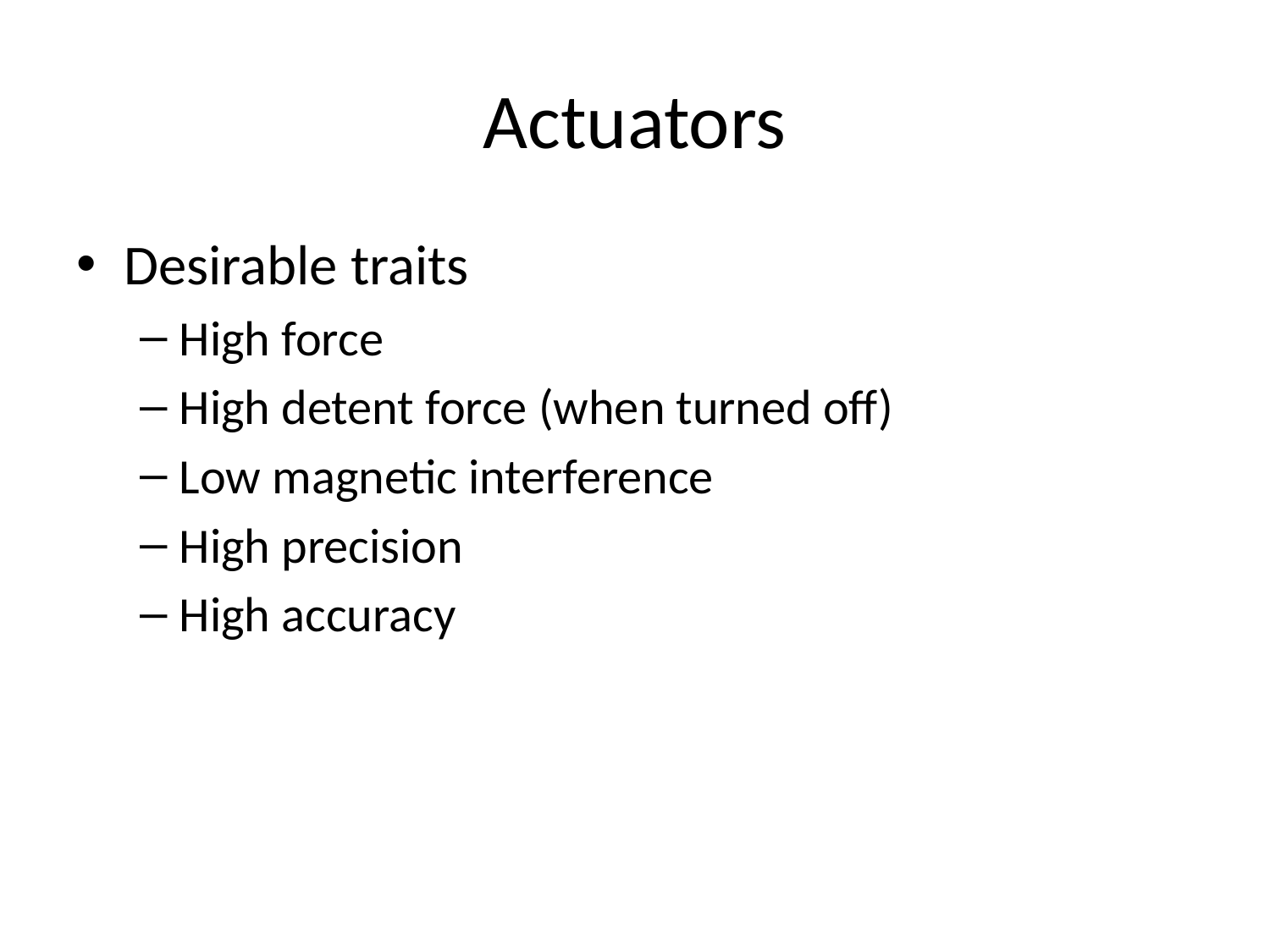

# Actuators
Desirable traits
High force
High detent force (when turned off)
Low magnetic interference
High precision
High accuracy